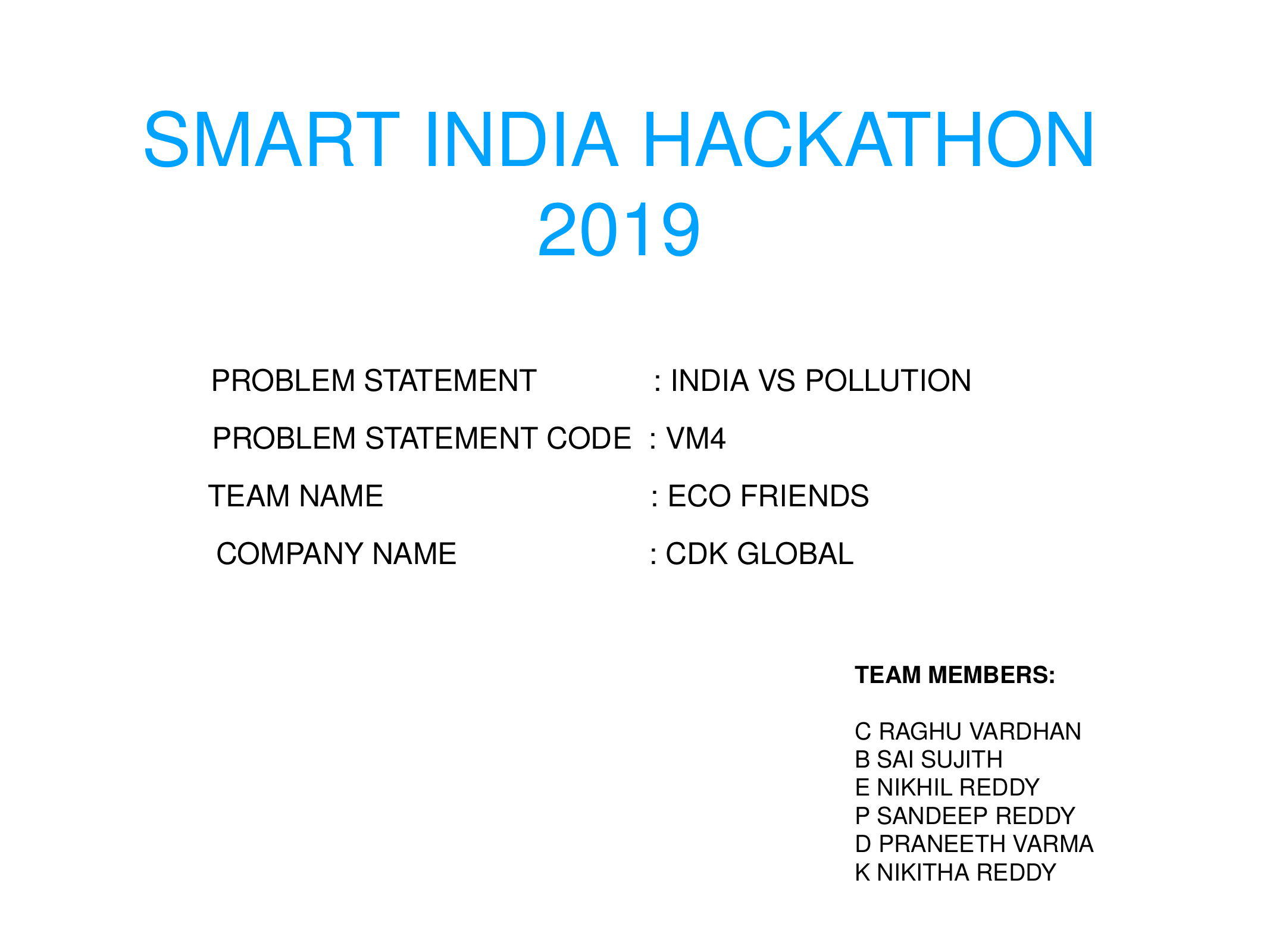

SMART INDIA HACKATHON
2019
PROBLEM STATEMENT              : INDIA VS POLLUTION
PROBLEM STATEMENT CODE  : VM4
TEAM NAME                                : ECO FRIENDS
COMPANY NAME                       : CDK GLOBAL
TEAM MEMBERS:

C RAGHU VARDHAN
B SAI SUJITH
E NIKHIL REDDY
P SANDEEP REDDY
D PRANEETH VARMA
K NIKITHA REDDY